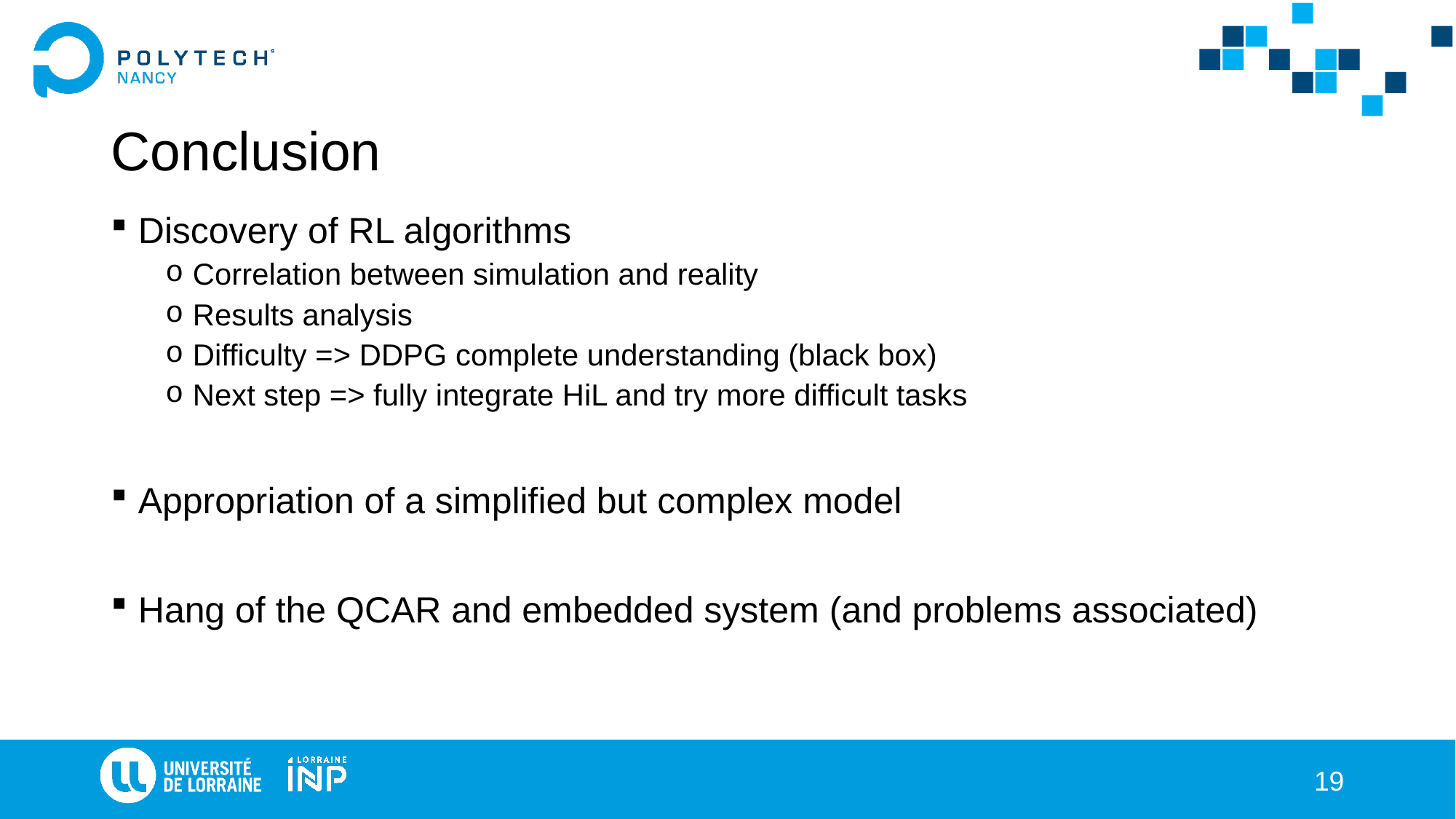

# Conclusion
Discovery of RL algorithms
Correlation between simulation and reality
Results analysis
Difficulty => DDPG complete understanding (black box)
Next step => fully integrate HiL and try more difficult tasks

Appropriation of a simplified but complex model

Hang of the QCAR and embedded system (and problems associated)